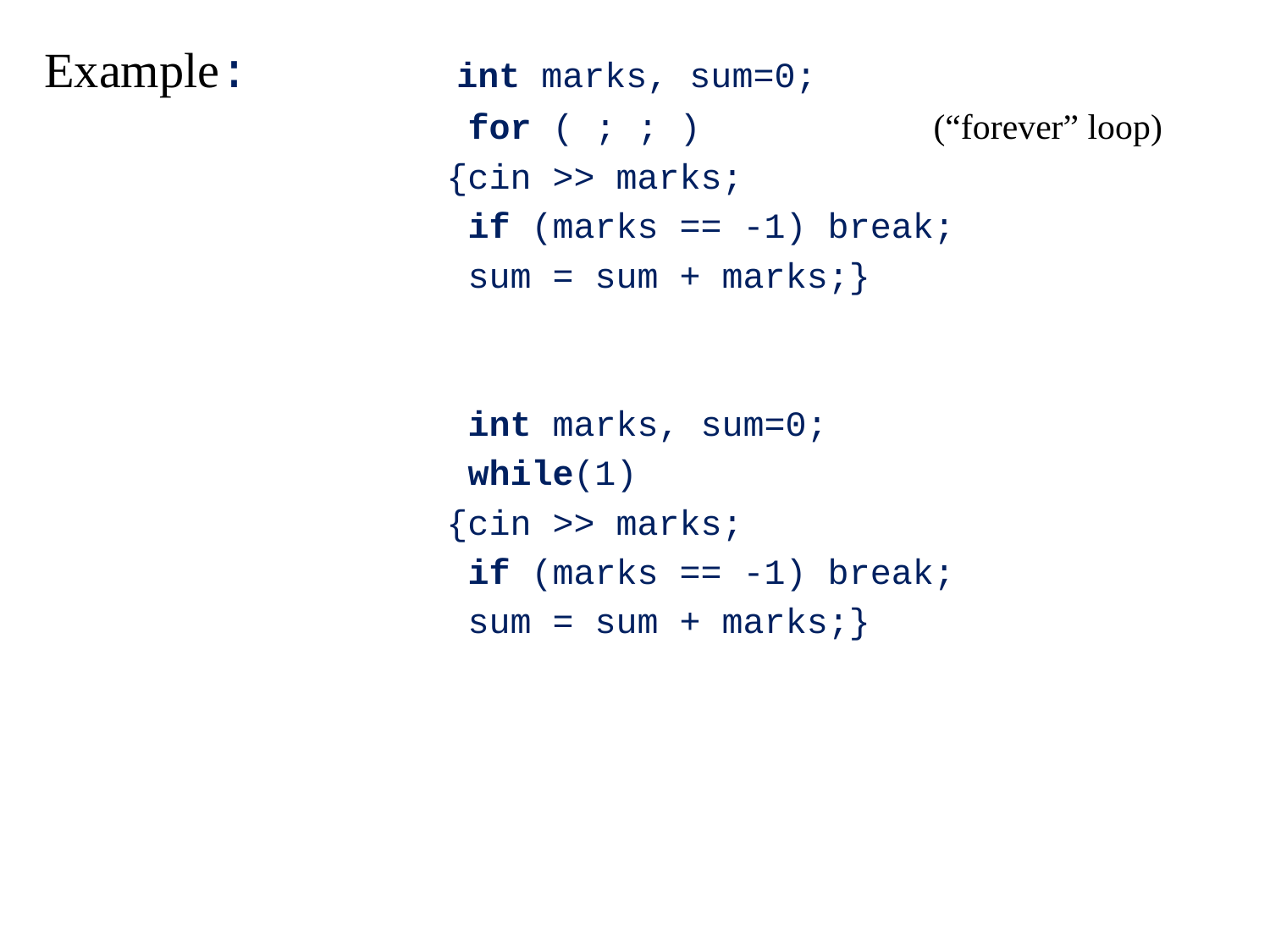

Example:       int marks, sum=0;
                    for ( ; ; )           (“forever” loop)
                   {cin >> marks;
                    if (marks == -1) break;
                    sum = sum + marks;}

                    int marks, sum=0;
                    while(1)
                   {cin >> marks;
                    if (marks == -1) break;
                    sum = sum + marks;}